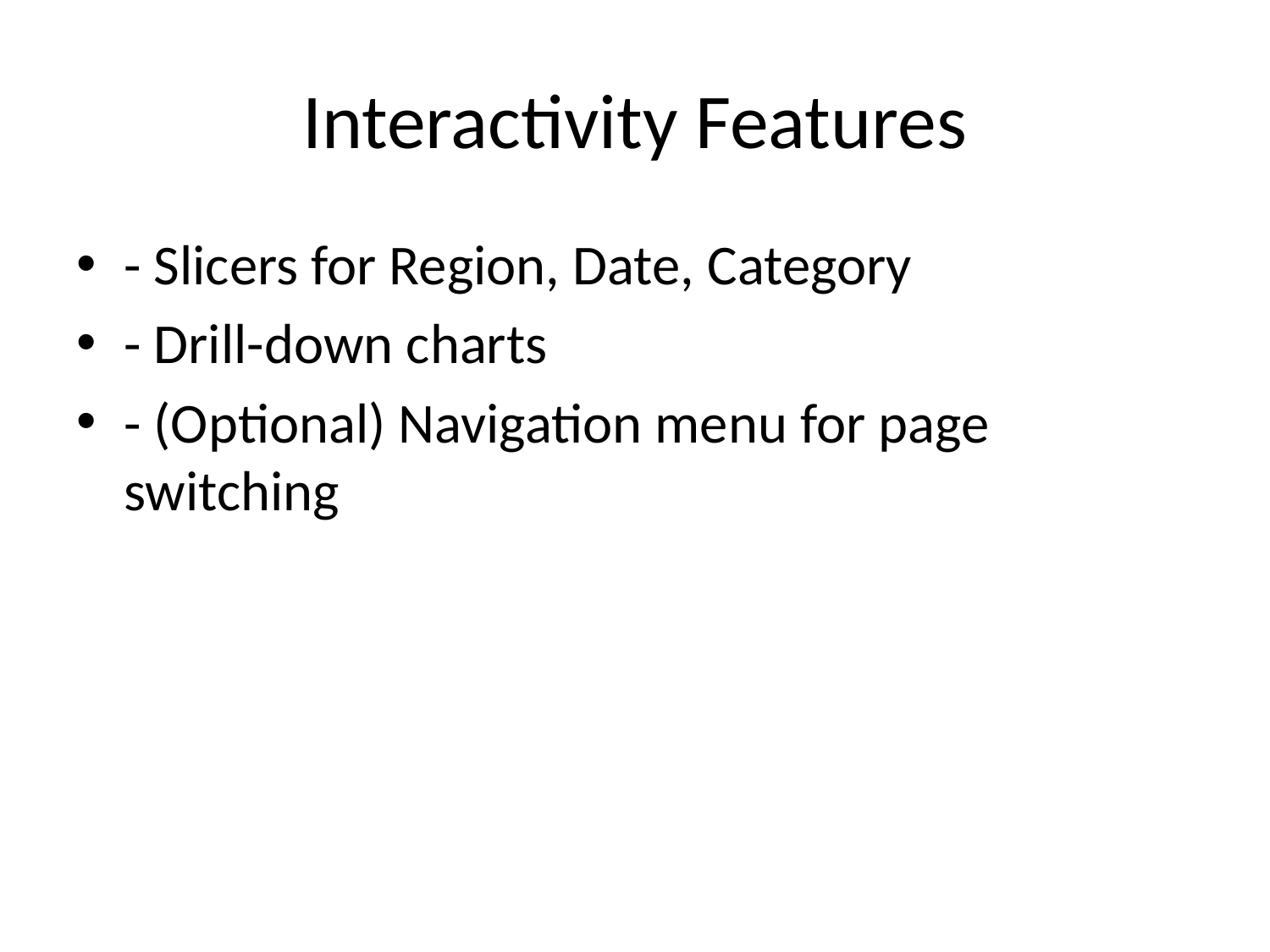

# Interactivity Features
- Slicers for Region, Date, Category
- Drill-down charts
- (Optional) Navigation menu for page switching